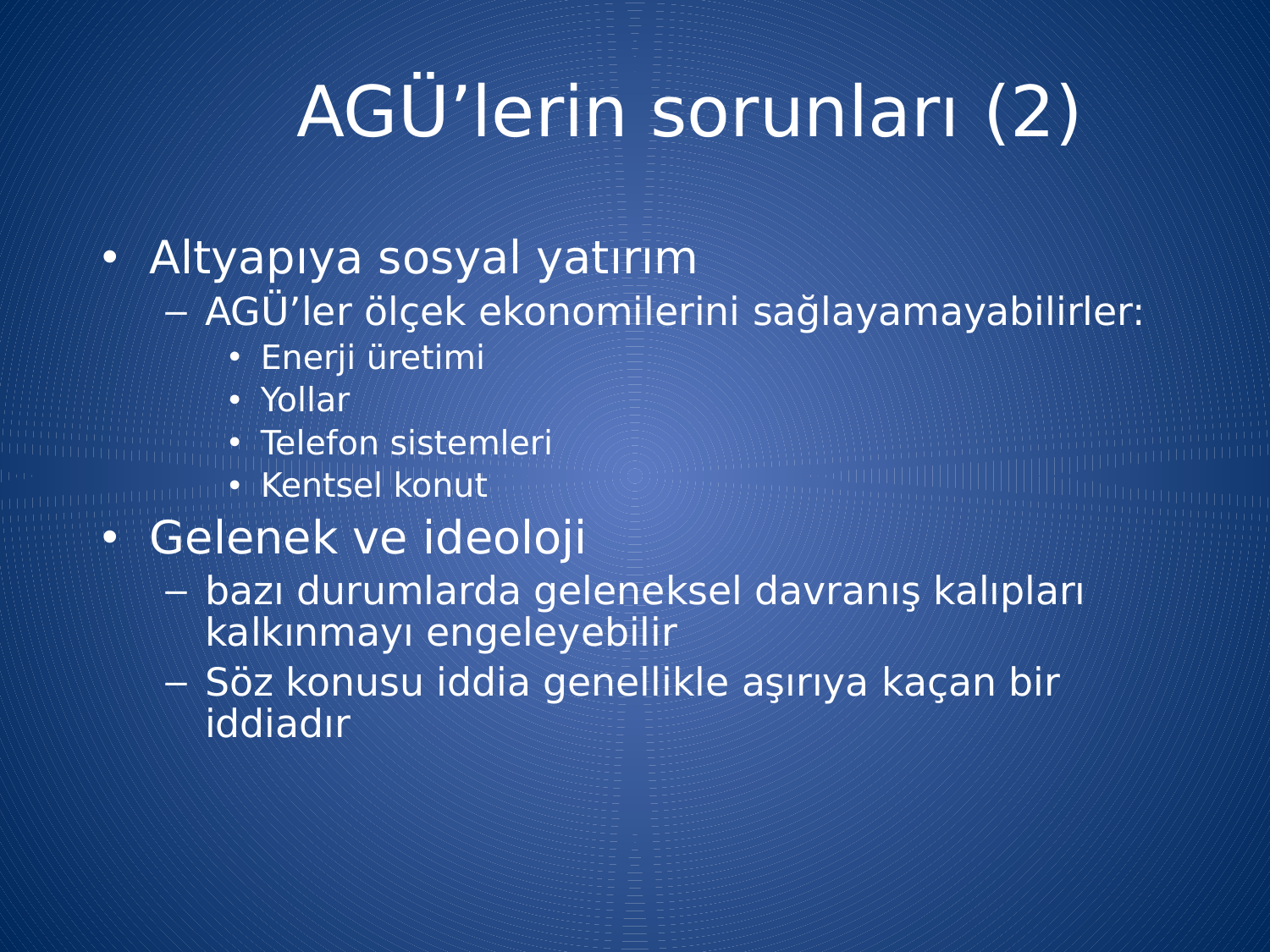

AGÜ’lerin sorunları (2)
Altyapıya sosyal yatırım
AGÜ’ler ölçek ekonomilerini sağlayamayabilirler:
Enerji üretimi
Yollar
Telefon sistemleri
Kentsel konut
Gelenek ve ideoloji
bazı durumlarda geleneksel davranış kalıpları kalkınmayı engeleyebilir
Söz konusu iddia genellikle aşırıya kaçan bir iddiadır